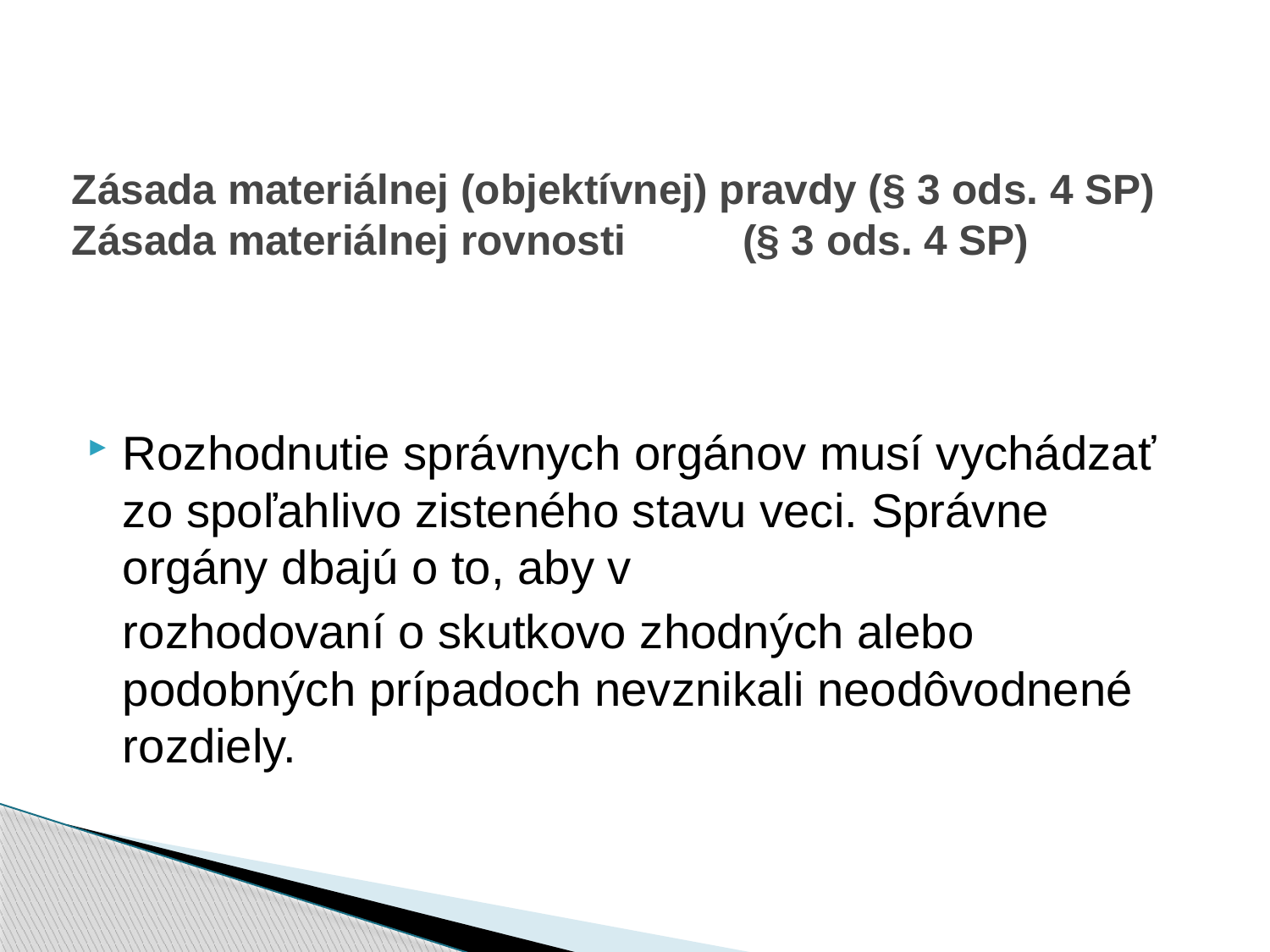

# Zásada materiálnej (objektívnej) pravdy (§ 3 ods. 4 SP)  Zásada materiálnej rovnosti          (§ 3 ods. 4 SP)
Rozhodnutie správnych orgánov musí vychádzať zo spoľahlivo zisteného stavu veci. Správne orgány dbajú o to, aby v
	rozhodovaní o skutkovo zhodných alebo podobných prípadoch nevznikali neodôvodnené rozdiely.